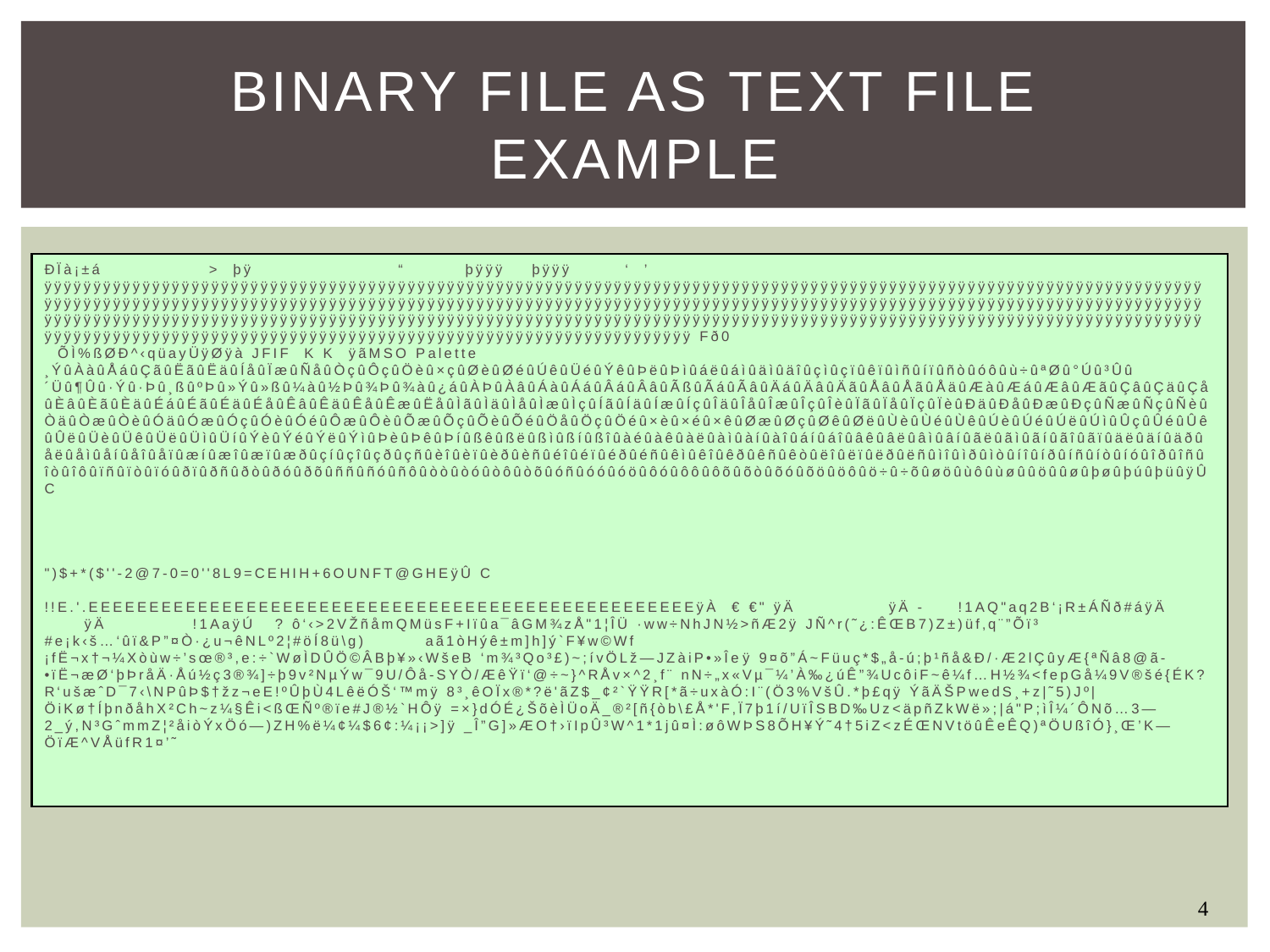

# Binary File as Text File Example
ÐÏà¡±á                >  þÿ	               “         þÿÿÿ    þÿÿÿ        ‘  ’  ÿÿÿÿÿÿÿÿÿÿÿÿÿÿÿÿÿÿÿÿÿÿÿÿÿÿÿÿÿÿÿÿÿÿÿÿÿÿÿÿÿÿÿÿÿÿÿÿÿÿÿÿÿÿÿÿÿÿÿÿÿÿÿÿÿÿÿÿÿÿÿÿÿÿÿÿÿÿÿÿÿÿÿÿÿÿÿÿÿÿÿÿÿÿÿÿÿÿÿÿÿÿÿÿÿÿÿÿÿÿÿÿÿÿÿÿÿÿÿÿÿÿÿÿÿÿÿÿÿÿÿÿÿÿÿÿÿÿÿÿÿÿÿÿÿÿÿÿÿÿÿÿÿÿÿÿÿÿÿÿÿÿÿÿÿÿÿÿÿÿÿÿÿÿÿÿÿÿÿÿÿÿÿÿÿÿÿÿÿÿÿÿÿÿÿÿÿÿÿÿÿÿÿÿÿÿÿÿÿÿÿÿÿÿÿÿÿÿÿÿÿÿÿÿÿÿÿÿÿÿÿÿÿÿÿÿÿÿÿÿÿÿÿÿÿÿÿÿÿÿÿÿÿÿÿÿÿÿÿÿÿÿÿÿÿÿÿÿÿÿÿÿÿÿÿÿÿÿÿÿÿÿÿÿÿÿÿÿÿÿÿÿÿÿÿÿÿÿÿÿÿÿÿÿÿÿÿÿÿÿÿÿÿÿÿÿÿÿÿÿÿÿÿÿÿÿÿÿÿÿÿÿÿÿÿÿÿÿÿÿÿÿÿÿÿÿÿÿÿÿÿÿÿÿÿÿÿÿÿÿÿÿÿÿÿÿÿÿÿÿÿÿÿÿÿÿÿÿÿÿÿÿÿÿÿÿÿÿÿÿÿÿÿÿÿÿÿÿÿÿÿÿÿÿÿÿÿÿÿÿÿÿÿÿÿÿÿÿÿÿ Fð0
  ÕÌ%ßØÐ^‹qüayÜÿØÿà JFIF  K K  ÿãMSO Palette ¸ÝûÀàûÅáûÇãûËãûËäûÍåûÏæûÑåûÒçûÔçûÖèû×çûØèûØéûÚêûÜéûÝêûÞëûÞìûáëûáìûäìûäîûçìûçïûêïûìñûíïûñòûóôûù÷ûªØû°Úû³Ûû´Üû¶Ûû·Ýû·Þû¸ßûºÞû»Ýû»ßû¼àû½Þû¾Þû¾àû¿áûÀÞûÀâûÁàûÁáûÂáûÂâûÃßûÃáûÃâûÄáûÄâûÄãûÅâûÅãûÅäûÆàûÆáûÆâûÆãûÇâûÇäûÇåûÈâûÈãûÈäûÉáûÉãûÉäûÉåûÊâûÊäûÊåûÊæûËåûÌãûÌäûÌåûÌæûÌçûÍãûÍäûÍæûÍçûÎäûÎåûÎæûÎçûÎèûÏãûÏåûÏçûÏèûÐäûÐåûÐæûÐçûÑæûÑçûÑèûÒäûÒæûÒèûÓäûÓæûÓçûÓèûÓéûÔæûÔèûÕæûÕçûÕèûÕéûÖåûÖçûÖéû×èû×éû×êûØæûØçûØêûØëûÙèûÙéûÙêûÚèûÚéûÚëûÚìûÛçûÛéûÛêûÛëûÜèûÜêûÜëûÜìûÜíûÝèûÝéûÝëûÝìûÞèûÞêûÞíûßêûßëûßìûßíûßîûàéûàêûàëûàìûàíûàîûáíûáîûâêûâëûâìûâíûãëûãìûãíûãîûãïûäëûäíûäðûåëûåìûåíûåîûåïûæíûæîûæïûæðûçíûçîûçðûçñûèîûèïûèðûèñûéîûéïûéðûéñûêìûêîûêðûêñûêòûëîûëïûëðûëñûìîûìðûìòûíîûíðûíñûíòûíóûîðûîñûîòûîôûïñûïòûïóûðïûðñûðòûðóûðõûññûñóûñôûòòûòóûòôûòõûóñûóóûóöûôóûôôûôõûõòûõóûõöûöôûö÷û÷õûøöûùôûùøûûöûûøûþøûþúûþüûÿÛ C

")$+*($''-2@7-0=0''8L9=CEHIH+6OUNFT@GHEÿÛ C

!!E.'.EEEEEEEEEEEEEEEEEEEEEEEEEEEEEEEEEEEEEEEEEEEEEEEEEEÿÀ  € €" ÿÄ              ÿÄ -     !1AQ"aq2B‘¡R±ÁÑð#áÿÄ             ÿÄ             !1AaÿÚ   ? ô‘‹>2VŽñåmQMüsF+Iïûa¯âGM¾zÅ"1¦ÎÜ ·ww÷NhJN½>ñÆ2ÿ JÑ^r(˜¿:ÊŒB7)Z±)üf‚q¨”Õï³ #e¡k‹š…‘ûï&P”¤Ò·¿u¬êNLº2¦#öÍ8ü\g)	aã1òHýê±m]h]ý`F¥w©Wf
¡fË¬x†¬¼Xòùw÷’sœ®³,e:÷`WøÌDÛÖ©ÂBþ¥»‹WšeB ‘m¾³Qo³£)~;ívÖLž—JZàiP•»Îe­ÿ 9¤õ”Á~Füuç*$„å-ú;þ¹ñå&Ð/·Æ2lÇûyÆ{ªÑâ8@ã-•ïË¬æØ‘þÞråÄ·Åú½ç3®¾]÷þ9v²NµÝw¯9U/Ôå-SYÒ/ÆêŸï‘@÷~}^RÅv×^2¸f¨ nN÷„x«Vµ¯¼’À‰¿úÊ”¾UcôiF~ê¼f…H½¾<fepGå¼9V®šé{ÉK?R‘ušæˆD¯7‹\NPûÞ$†žz¬eE!ºÛþÙ4LêëÓŠ‘™mÿ 8³¸êOÏx®*?ë'ãZ$_¢²`ŸŸR[*ã÷uxàÓ:I¨(Ö3%VšÛ.*þ£qÿ ÝãÄŠPwedS¸+z|˜5)Jº|ÖiKø†ÍþnðåhX²Ch~z¼§Êi<ßŒÑº®ïe#J®½`HÔÿ =×}dÓÉ¿ŠõèÌÜoÄ_®²[ñ{òb\£Å*'F‚Ï7þ1í/UïÎSBD‰Uz<äpñZkWë»;|á"P;ìÎ¼´ÔNõ…3—2_ý,N³GˆmmZ¦²åiòÝxÖó—)ZH%ë¼¢¼$6¢:¼¡¡>]ÿ _Î”G]»ÆO†›ïIpÛ³W^1*1jû¤Ì:øôWÞS8ÕH¥Ý˜4†5iZ<zÉŒNVtöûÊeÊQ)ªÖUßîÓ}¸Œ’K—ÖïÆ^VÅüfR1¤’˜